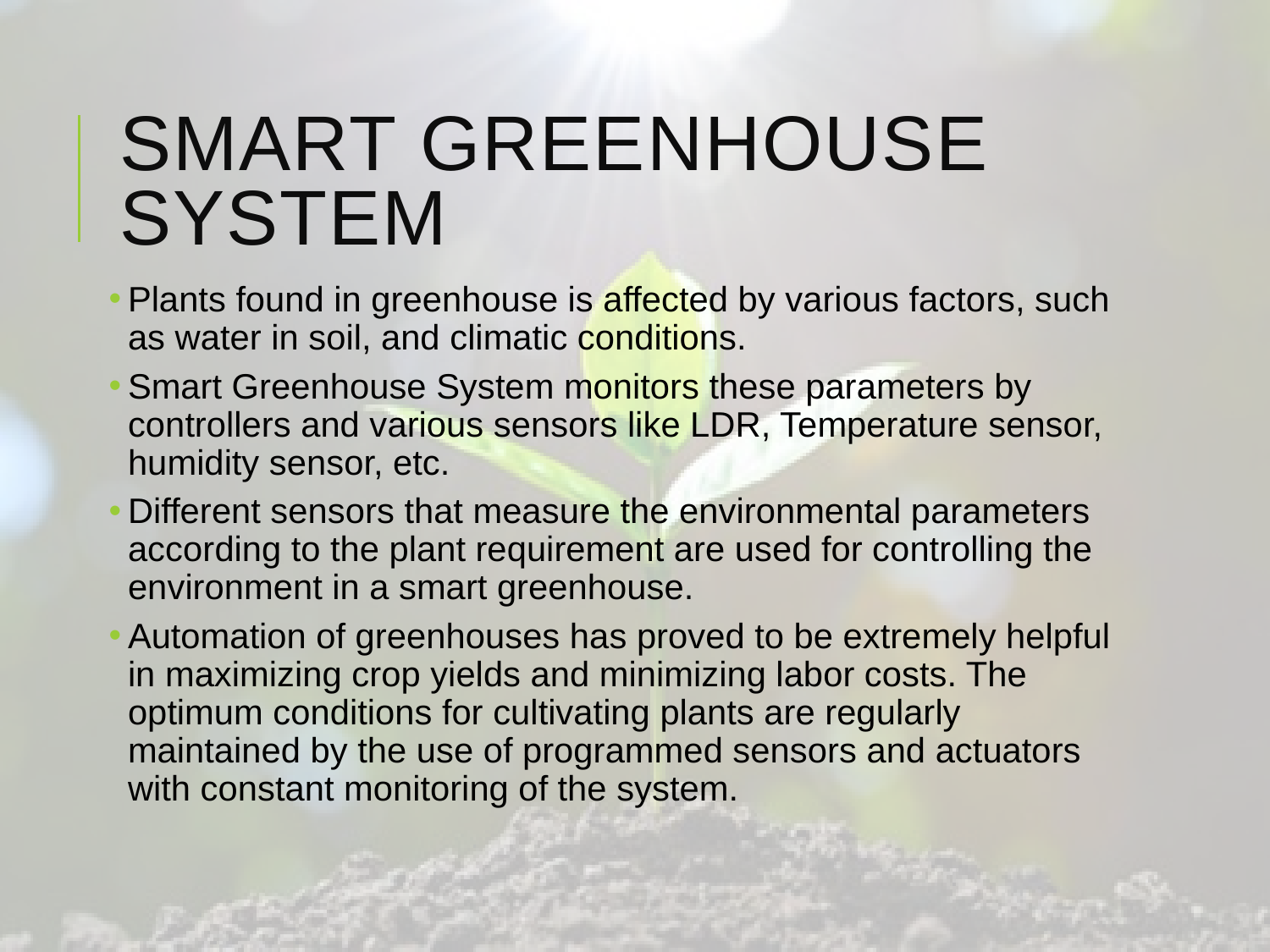

# Smart Greenhouse System
Plants found in greenhouse is affected by various factors, such as water in soil, and climatic conditions.
Smart Greenhouse System monitors these parameters by controllers and various sensors like LDR, Temperature sensor, humidity sensor, etc.
Different sensors that measure the environmental parameters according to the plant requirement are used for controlling the environment in a smart greenhouse.
Automation of greenhouses has proved to be extremely helpful in maximizing crop yields and minimizing labor costs. The optimum conditions for cultivating plants are regularly maintained by the use of programmed sensors and actuators with constant monitoring of the system.